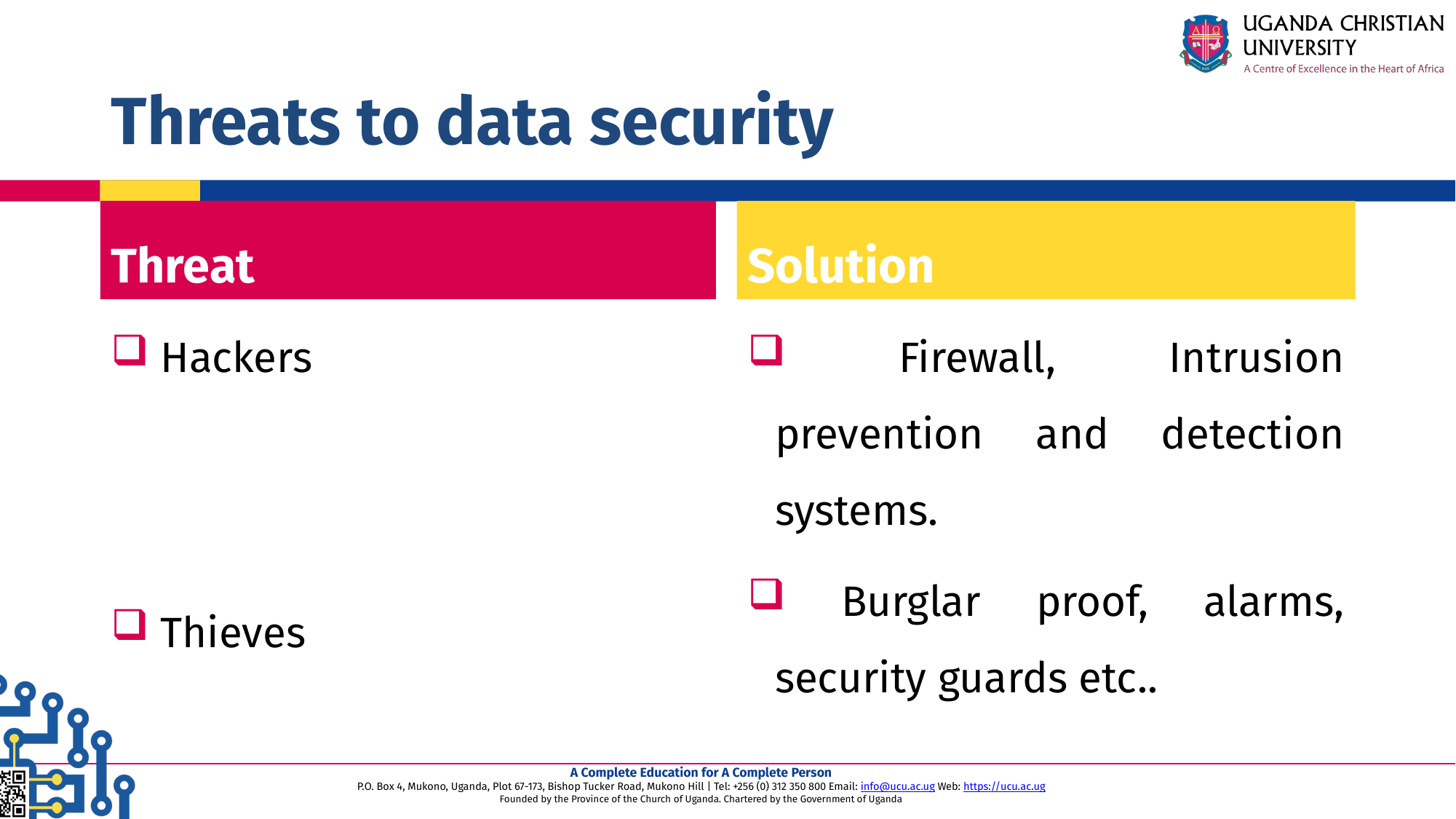

# Threats to data security
Threat
Solution
 Hackers

 Thieves
 Firewall, Intrusion prevention and detection systems.
 Burglar proof, alarms, security guards etc..